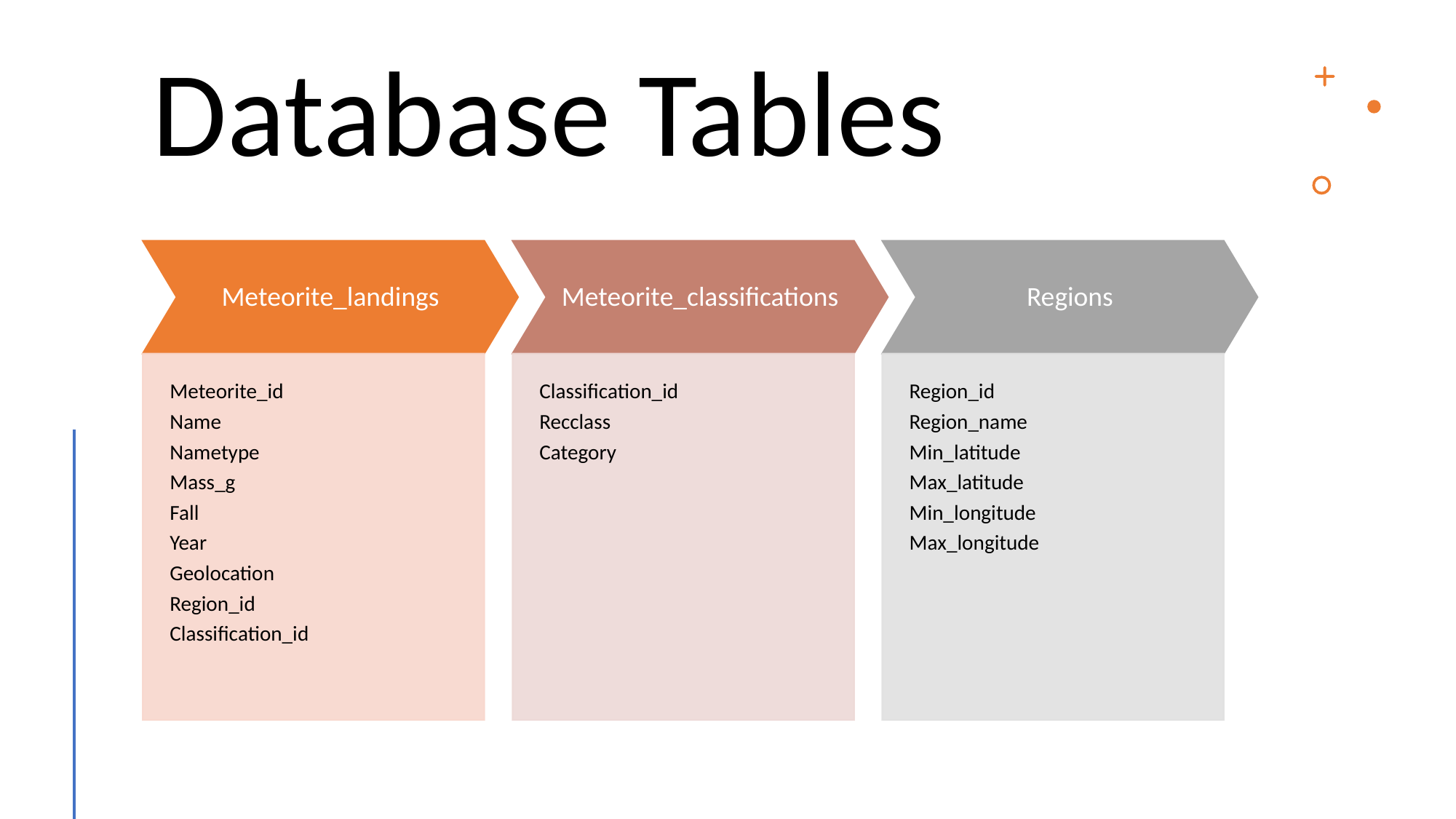

# Database Tables

Meteorite_landings
Meteorite_id
Name
Nametype
Mass_g
Fall
Year
Geolocation
Region_id
Classification_id
Meteorite_classifications
Classification_id
Recclass
Category
Regions
Region_id
Region_name
Min_latitude
Max_latitude
Min_longitude
Max_longitude